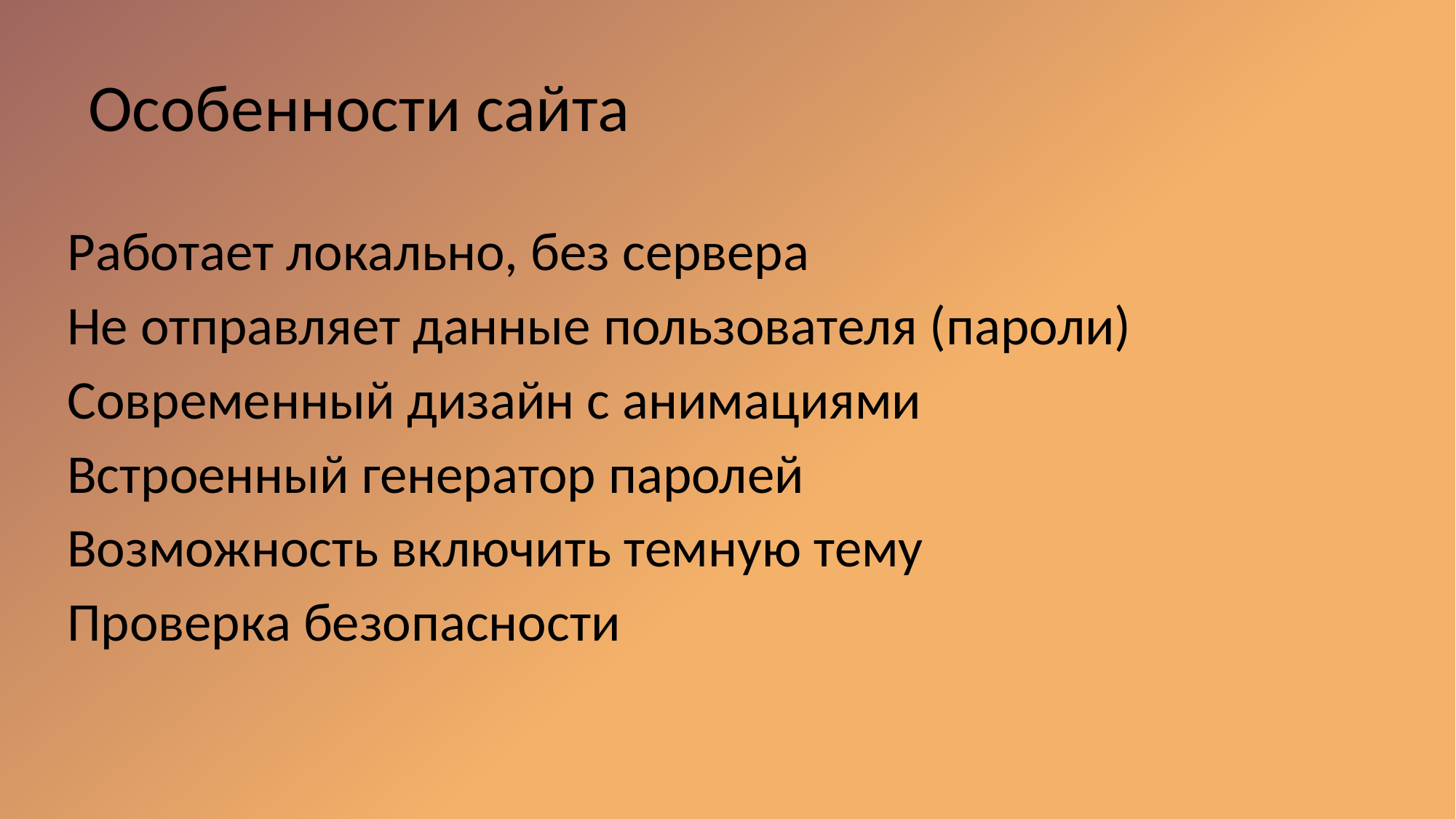

# Особенности сайта
Работает локально, без сервера
Не отправляет данные пользователя (пароли)
Современный дизайн с анимациями
Встроенный генератор паролей
Возможность включить темную тему
Проверка безопасности